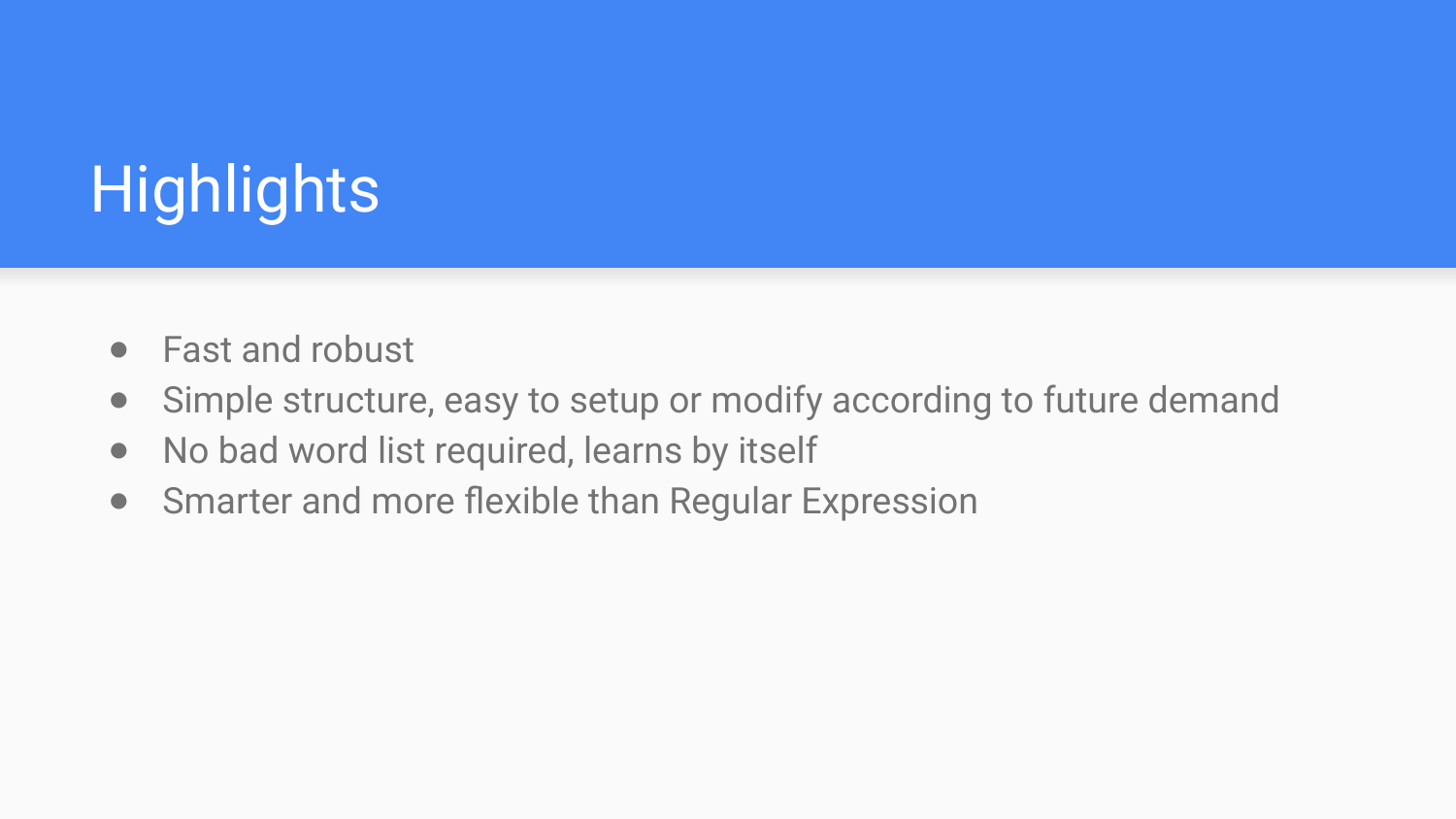

# Highlights
Fast and robust
Simple structure, easy to setup or modify according to future demand
No bad word list required, learns by itself
Smarter and more flexible than Regular Expression